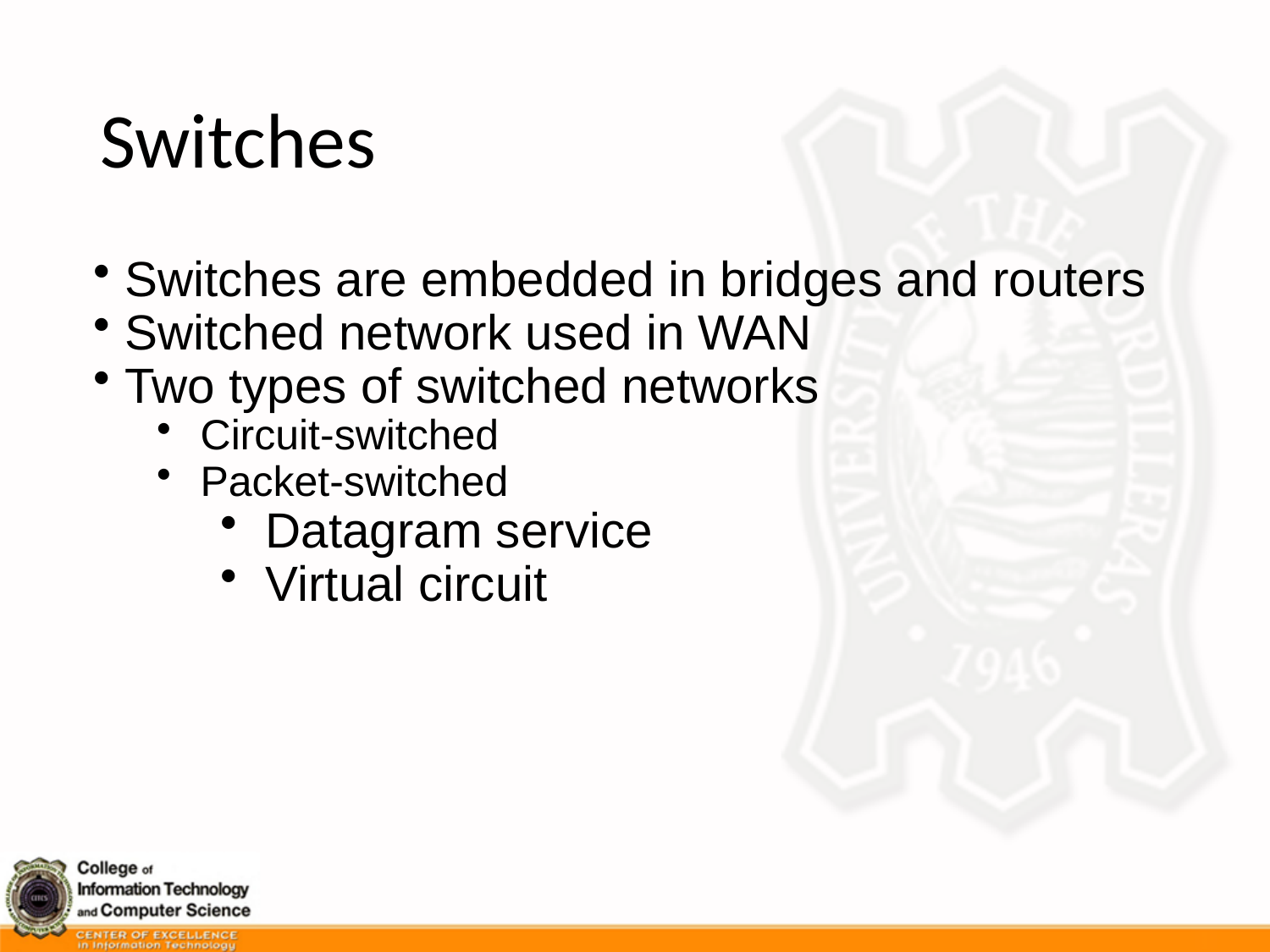

# Switches
Switches are embedded in bridges and routers
Switched network used in WAN
Two types of switched networks
 Circuit-switched
 Packet-switched
 Datagram service
 Virtual circuit